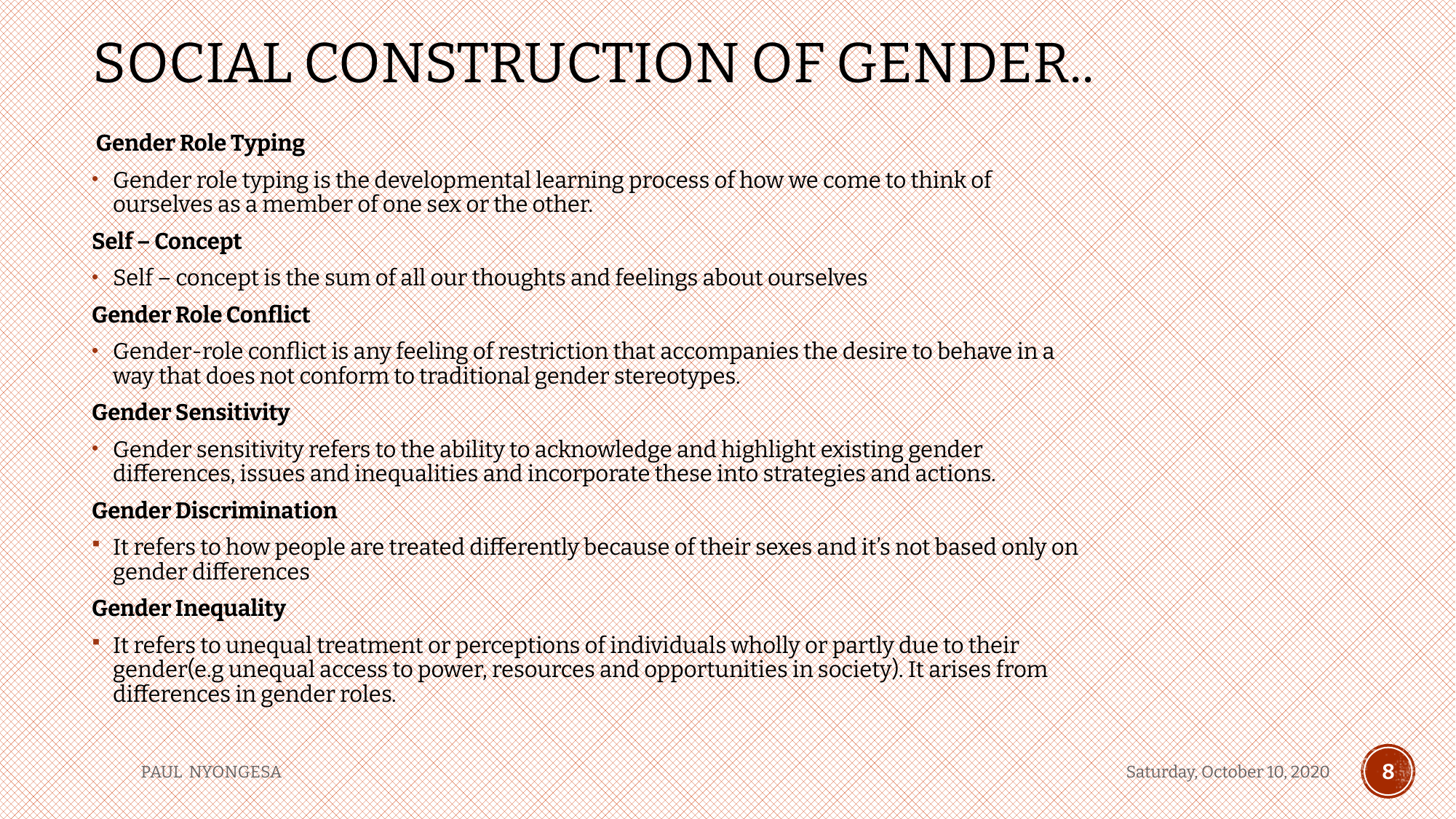

# Social Construction of Gender..
 Gender Role Typing
Gender role typing is the developmental learning process of how we come to think of ourselves as a member of one sex or the other.
Self – Concept
Self – concept is the sum of all our thoughts and feelings about ourselves
Gender Role Conflict
Gender-role conflict is any feeling of restriction that accompanies the desire to behave in a way that does not conform to traditional gender stereotypes.
Gender Sensitivity
Gender sensitivity refers to the ability to acknowledge and highlight existing gender differences, issues and inequalities and incorporate these into strategies and actions.
Gender Discrimination
It refers to how people are treated differently because of their sexes and it’s not based only on gender differences
Gender Inequality
It refers to unequal treatment or perceptions of individuals wholly or partly due to their gender(e.g unequal access to power, resources and opportunities in society). It arises from differences in gender roles.
PAUL  NYONGESA
Saturday, October 10, 2020
8